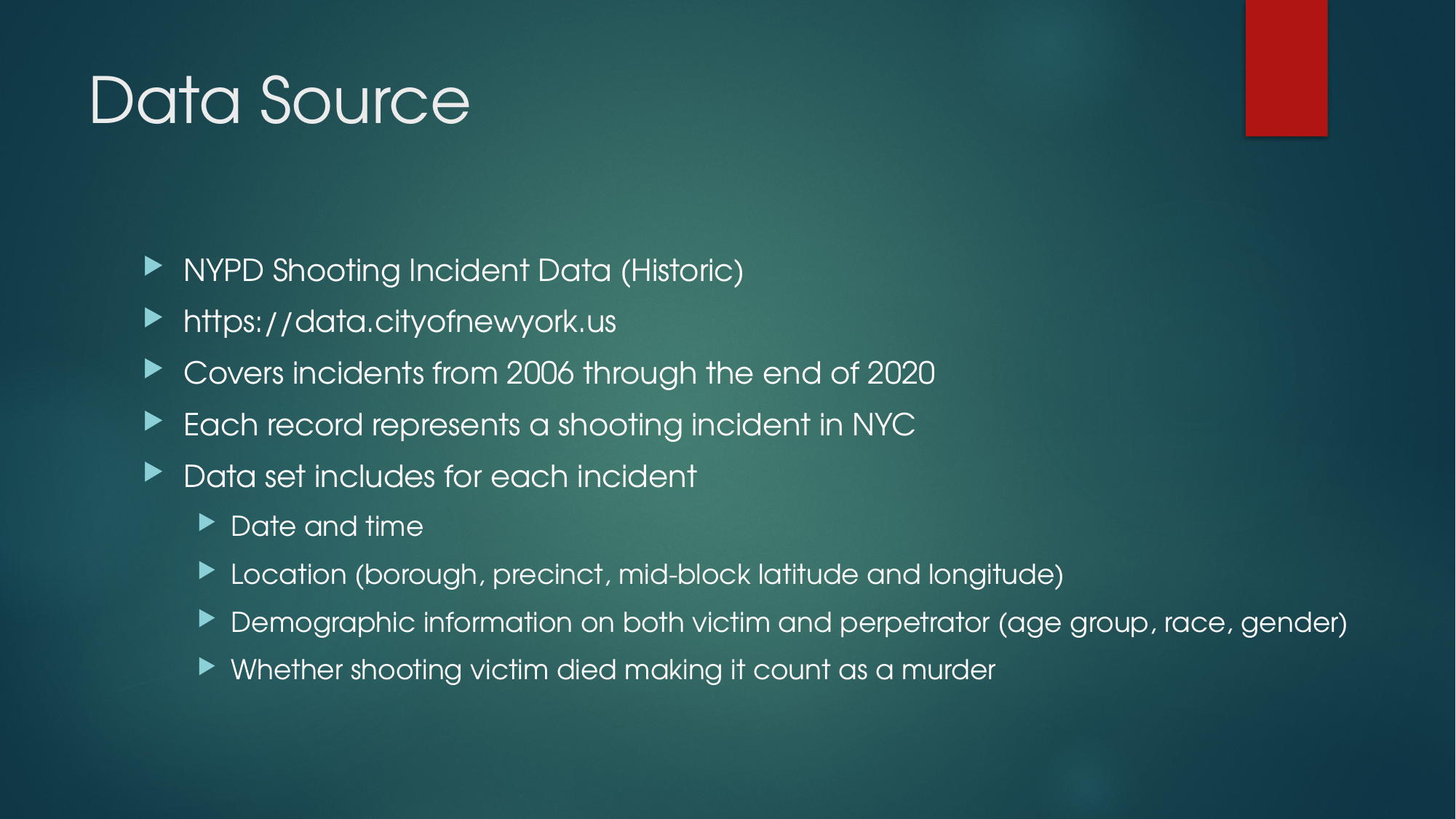

# Data Source
NYPD Shooting Incident Data (Historic)
https://data.cityofnewyork.us
Covers incidents from 2006 through the end of 2020
Each record represents a shooting incident in NYC
Data set includes for each incident
Date and time
Location (borough, precinct, mid-block latitude and longitude)
Demographic information on both victim and perpetrator (age group, race, gender)
Whether shooting victim died making it count as a murder